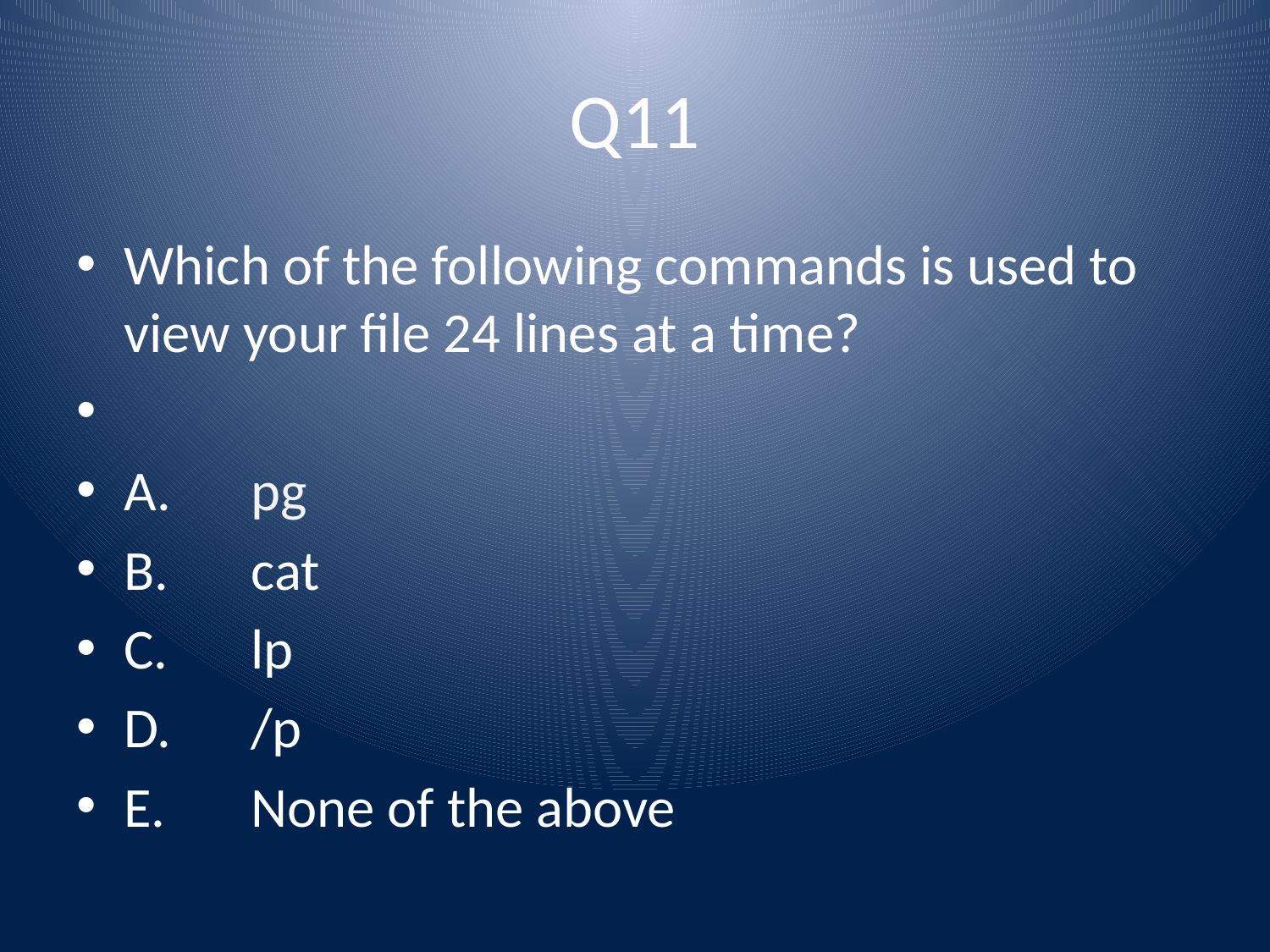

# Q11
Which of the following commands is used to view your file 24 lines at a time?

A.	pg
B.	cat
C.	lp
D.	/p
E.	None of the above